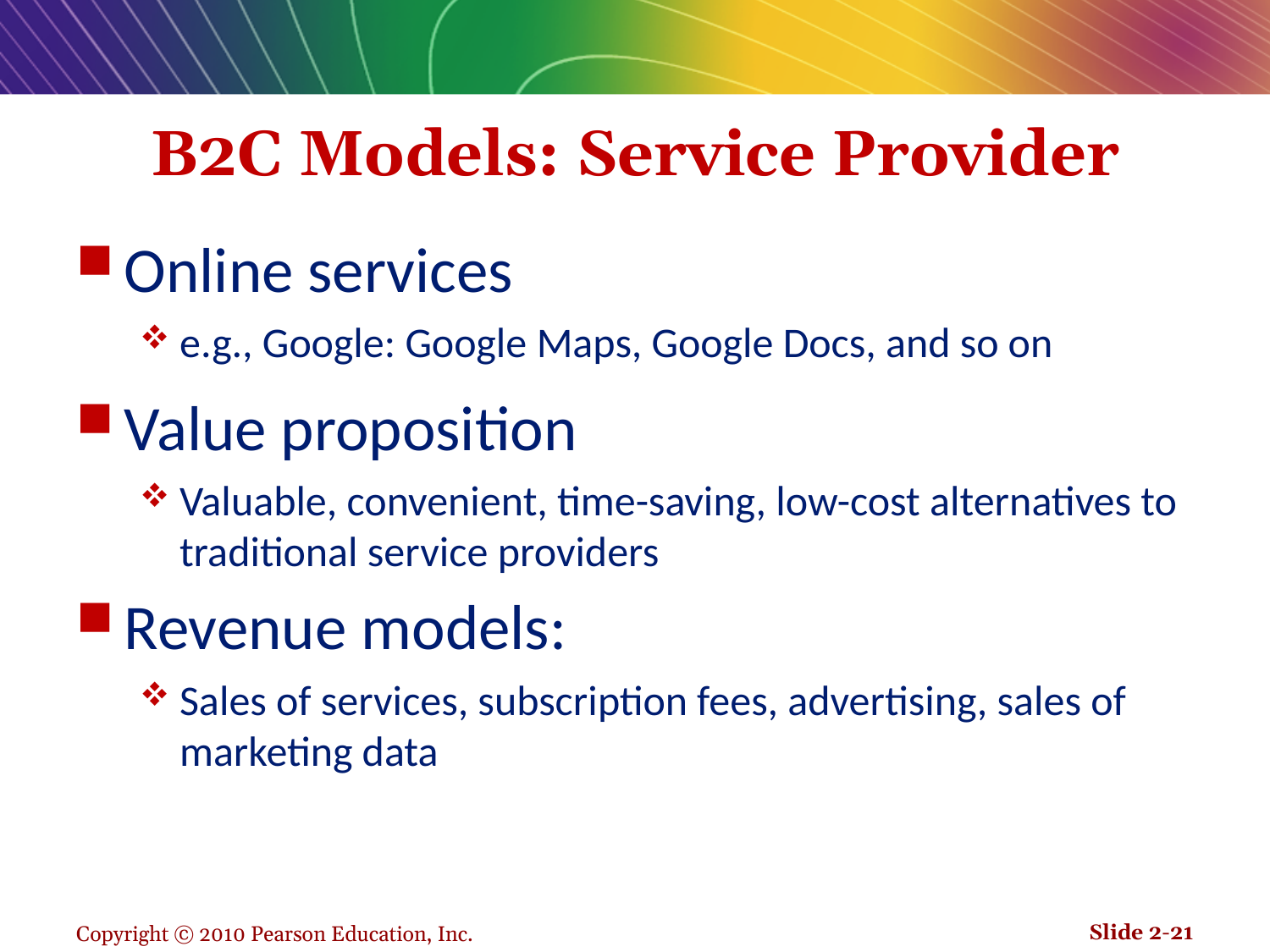

# B2C Models: Service Provider
Online services
e.g., Google: Google Maps, Google Docs, and so on
Value proposition
Valuable, convenient, time-saving, low-cost alternatives to traditional service providers
Revenue models:
Sales of services, subscription fees, advertising, sales of marketing data

Copyright © 2010 Pearson Education, Inc.
Slide 2-21